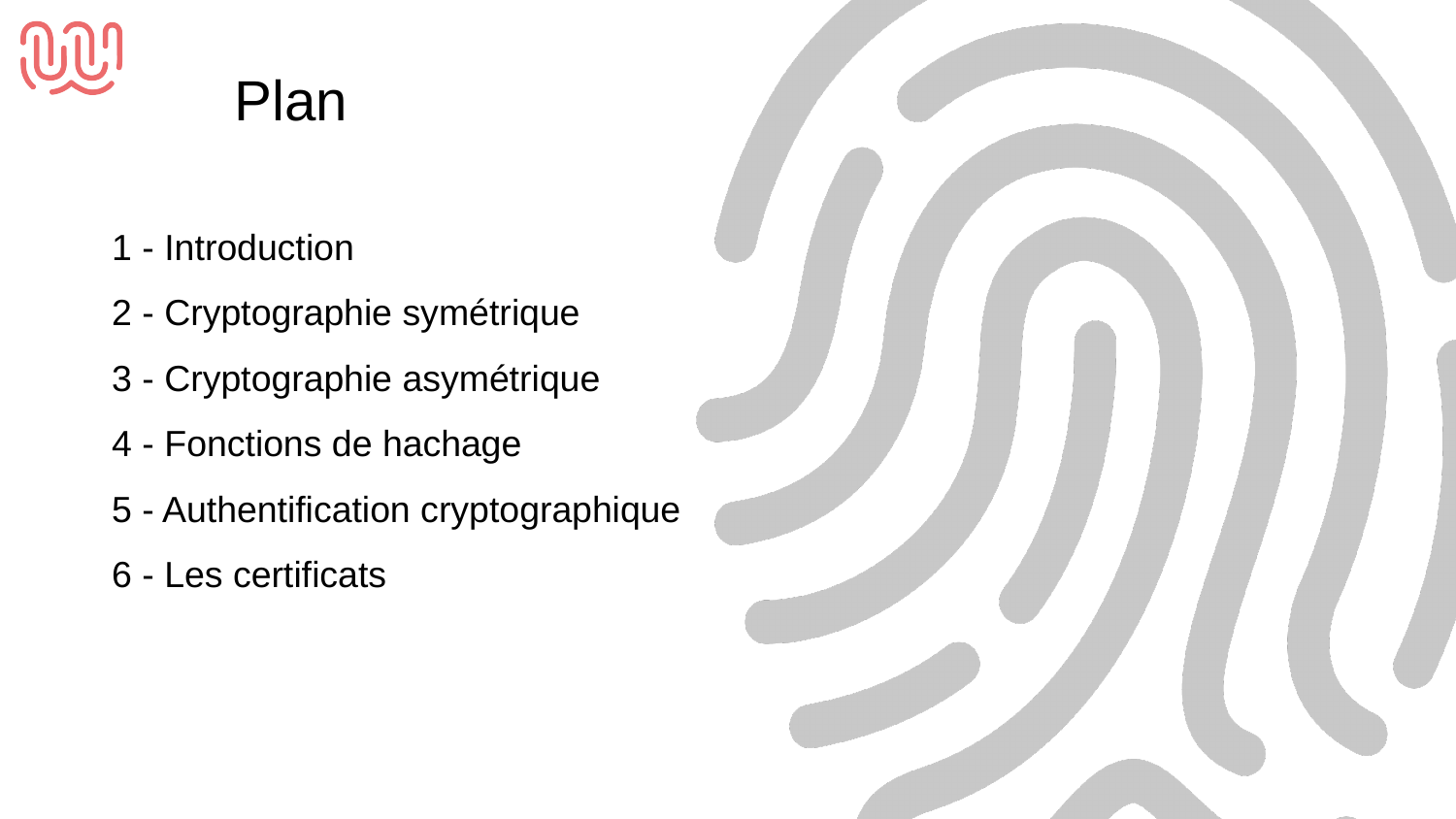

Plan
1 - Introduction
2 - Cryptographie symétrique
3 - Cryptographie asymétrique
4 - Fonctions de hachage
5 - Authentification cryptographique
6 - Les certificats